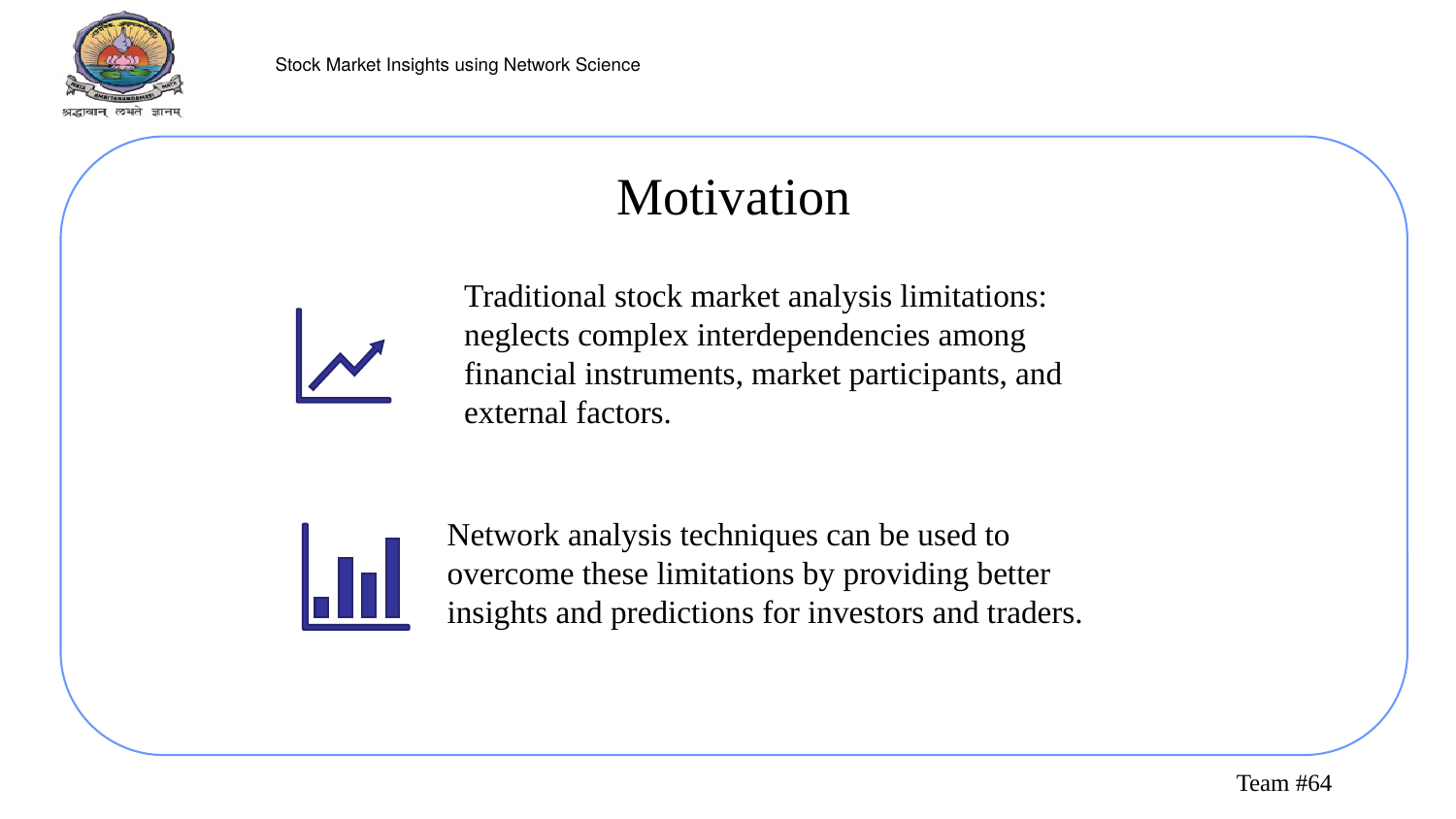

Motivation
Traditional stock market analysis limitations: neglects complex interdependencies among financial instruments, market participants, and external factors.

​Network analysis techniques can be used to overcome these limitations by providing better insights and predictions for investors and traders.